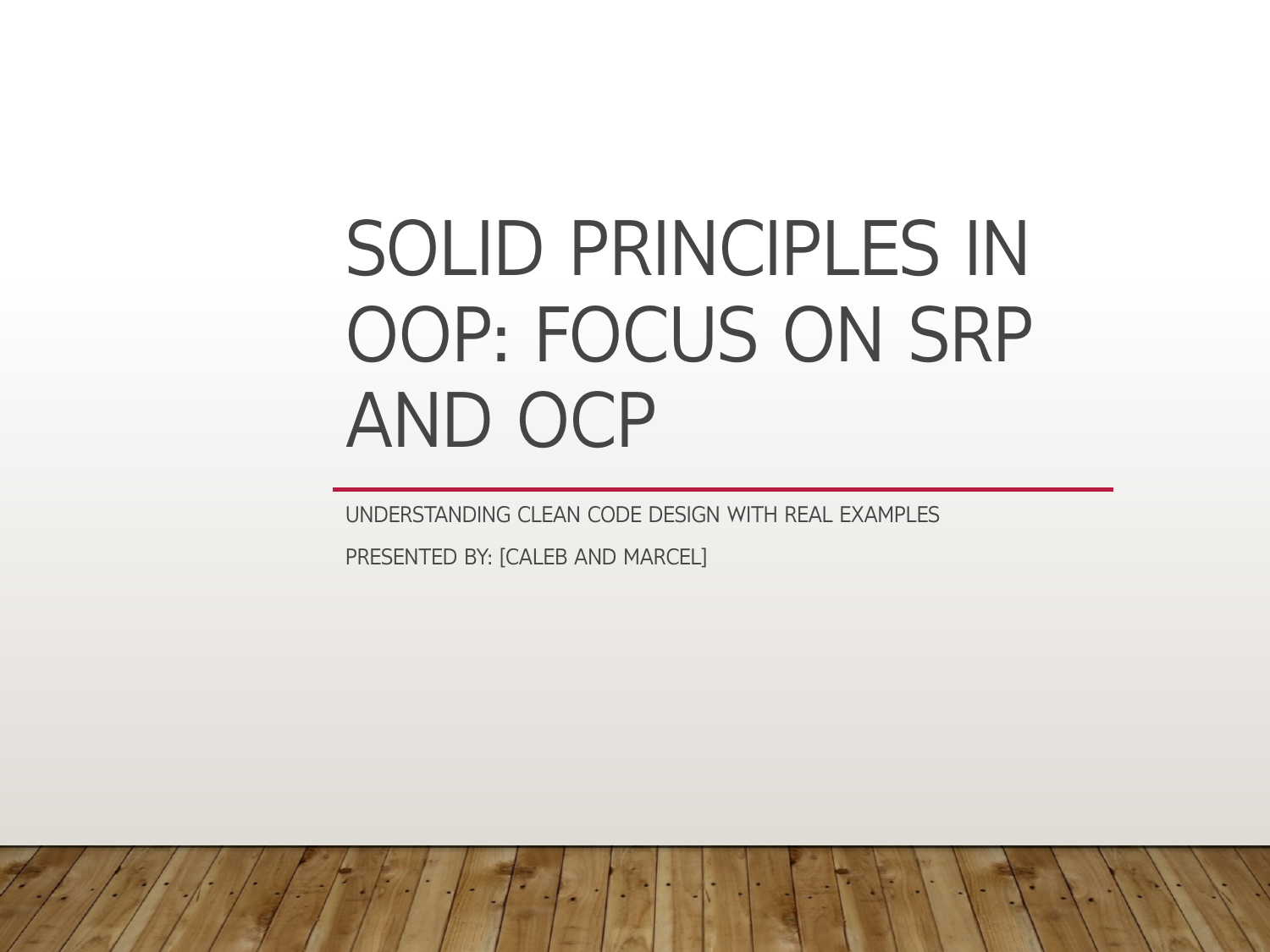

# SOLID Principles in OOP: Focus on SRP and OCP
Understanding Clean Code Design with Real Examples
Presented by: [Caleb and Marcel]